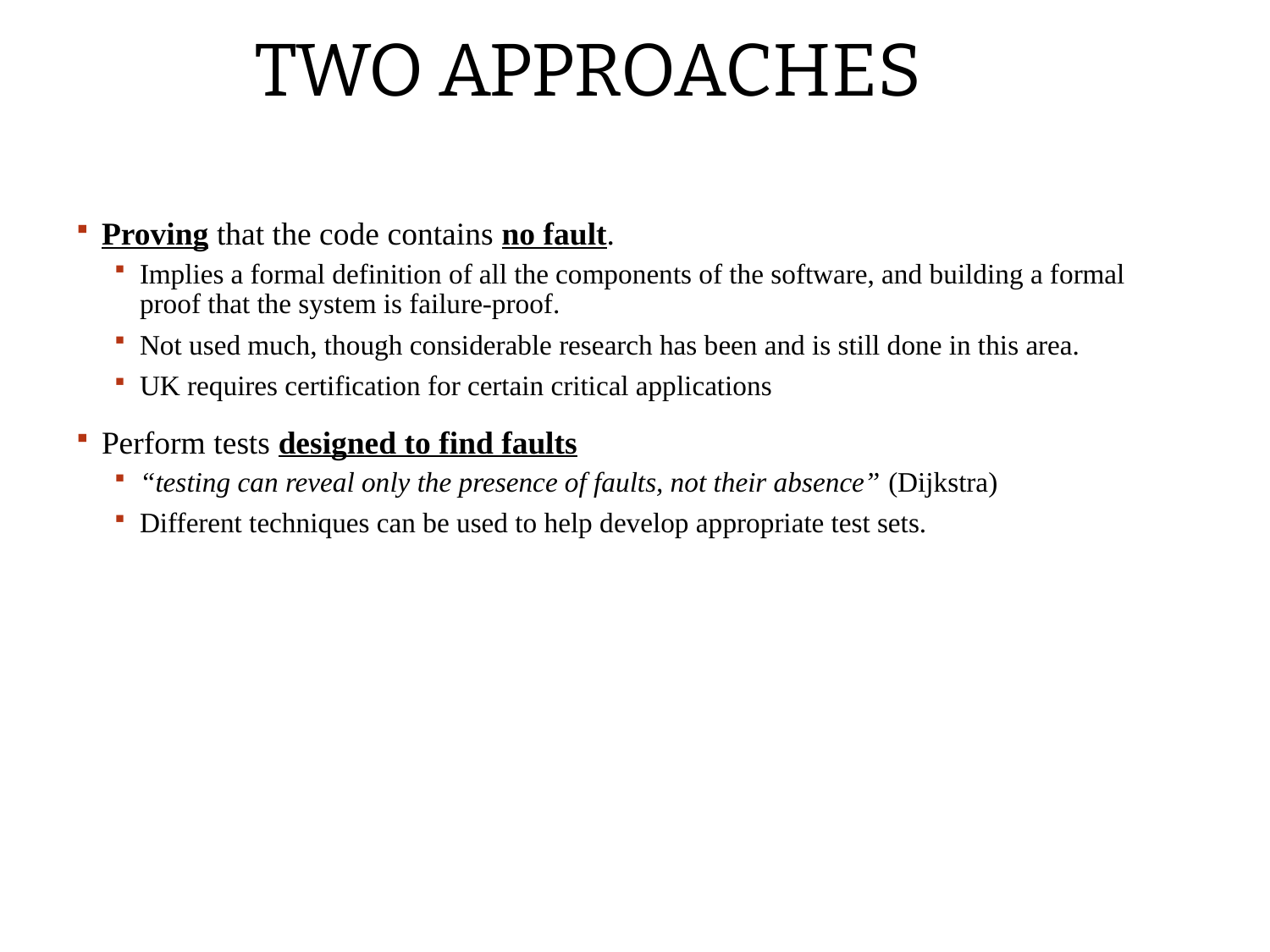

# Two approaches
Proving that the code contains no fault.
Implies a formal definition of all the components of the software, and building a formal proof that the system is failure-proof.
Not used much, though considerable research has been and is still done in this area.
UK requires certification for certain critical applications
Perform tests designed to find faults
“testing can reveal only the presence of faults, not their absence” (Dijkstra)
Different techniques can be used to help develop appropriate test sets.